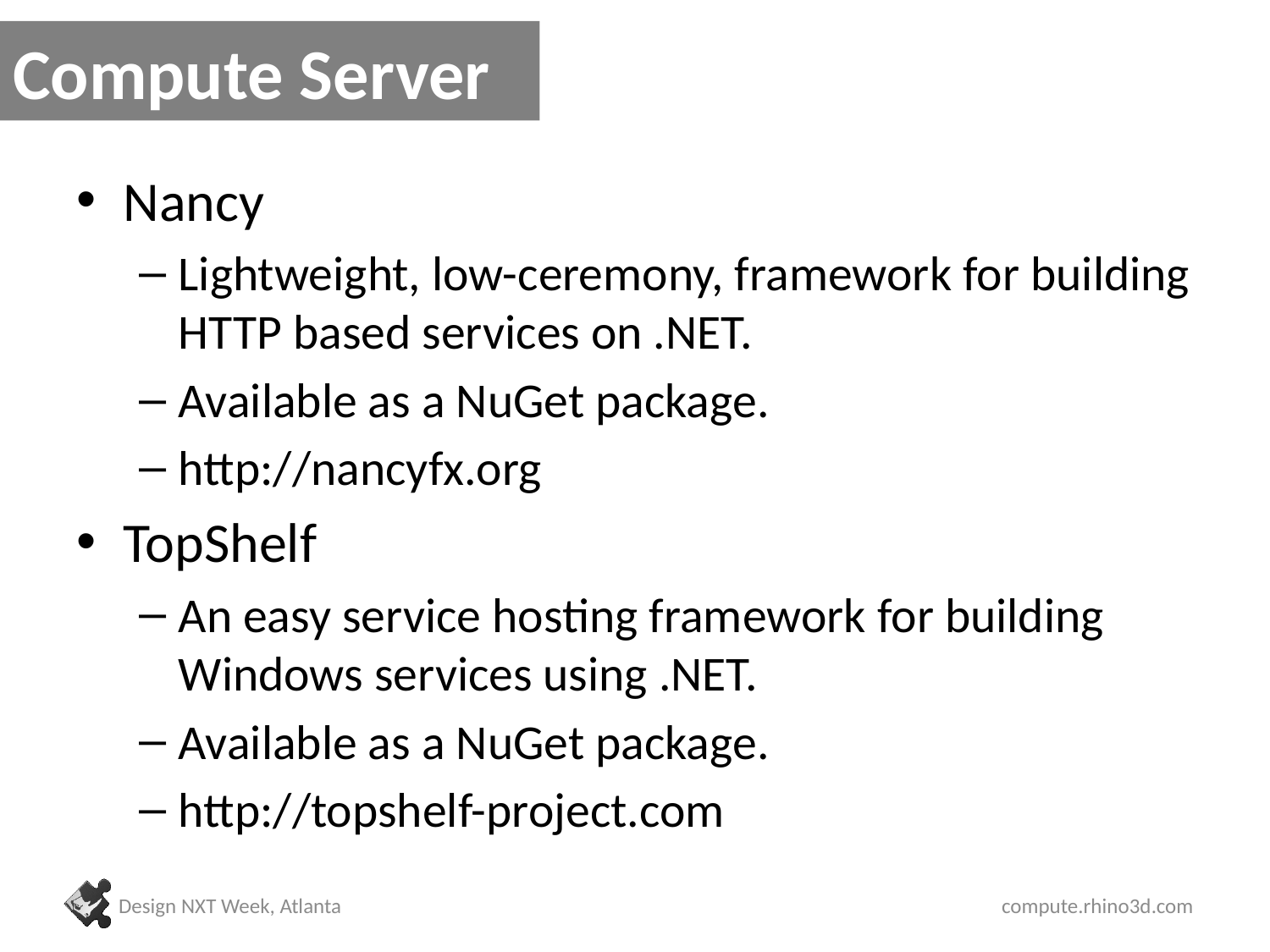

# Compute Server
Nancy
Lightweight, low-ceremony, framework for building HTTP based services on .NET.
Available as a NuGet package.
http://nancyfx.org
TopShelf
An easy service hosting framework for building Windows services using .NET.
Available as a NuGet package.
http://topshelf-project.com

Design NXT Week, Atlanta